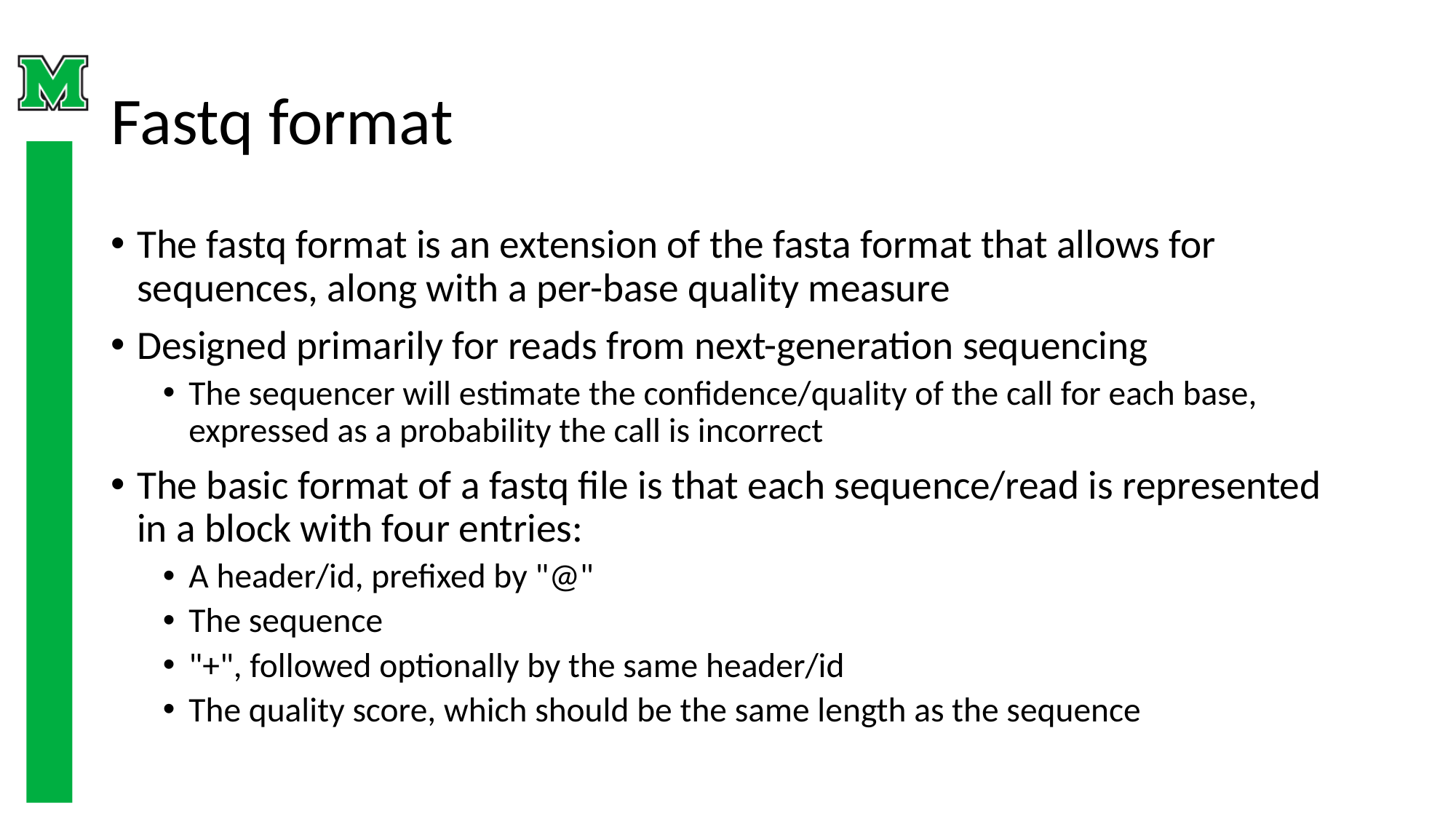

# Fastq format
The fastq format is an extension of the fasta format that allows for sequences, along with a per-base quality measure
Designed primarily for reads from next-generation sequencing
The sequencer will estimate the confidence/quality of the call for each base, expressed as a probability the call is incorrect
The basic format of a fastq file is that each sequence/read is represented in a block with four entries:
A header/id, prefixed by "@"
The sequence
"+", followed optionally by the same header/id
The quality score, which should be the same length as the sequence